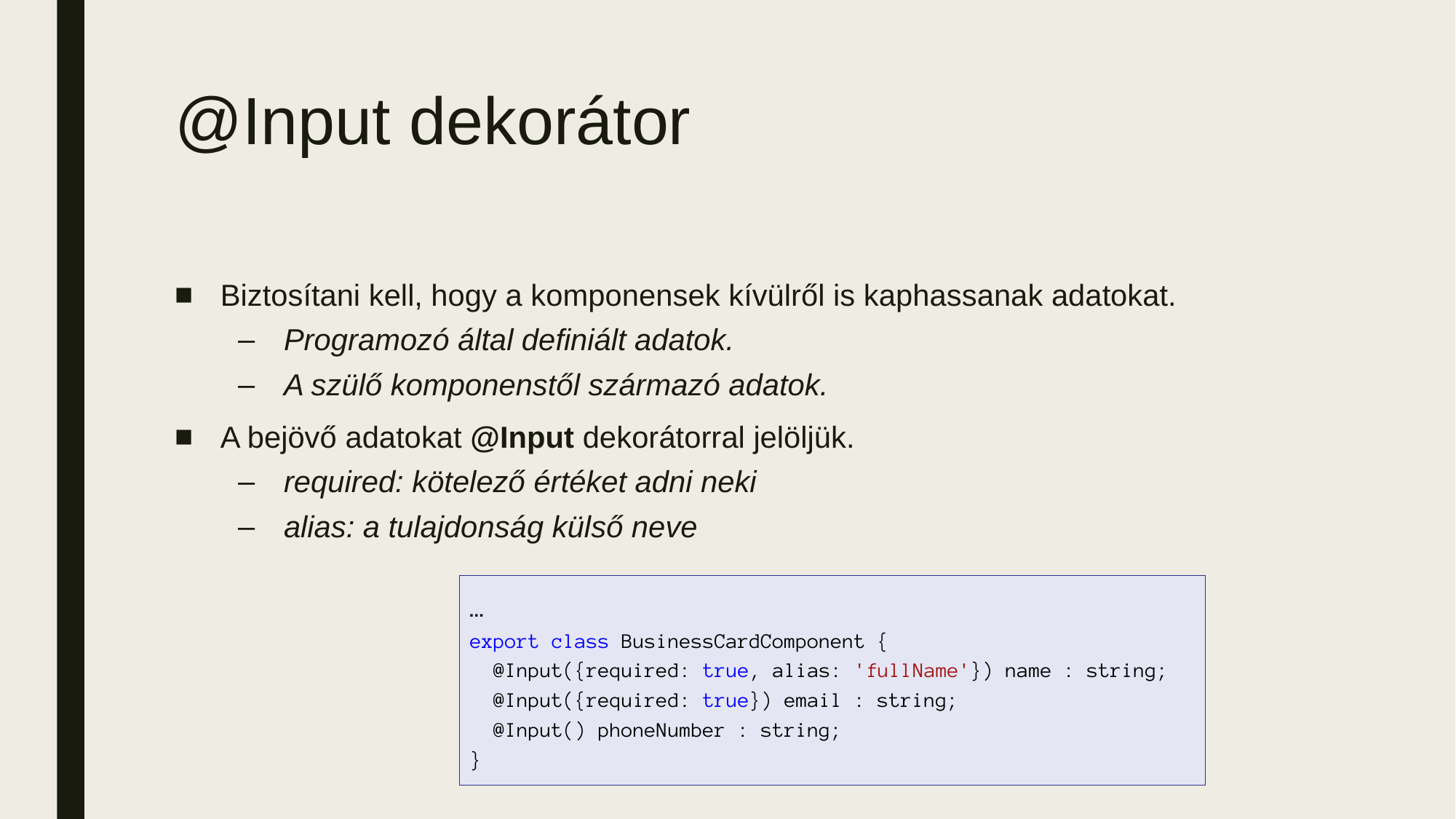

# @Input dekorátor
Biztosítani kell, hogy a komponensek kívülről is kaphassanak adatokat.
Programozó által definiált adatok.
A szülő komponenstől származó adatok.
A bejövő adatokat @Input dekorátorral jelöljük.
required: kötelező értéket adni neki
alias: a tulajdonság külső neve

…
export class BusinessCardComponent {
  @Input({required: true, alias: 'fullName'}) name : string;
  @Input({required: true}) email : string;
  @Input() phoneNumber : string;
}